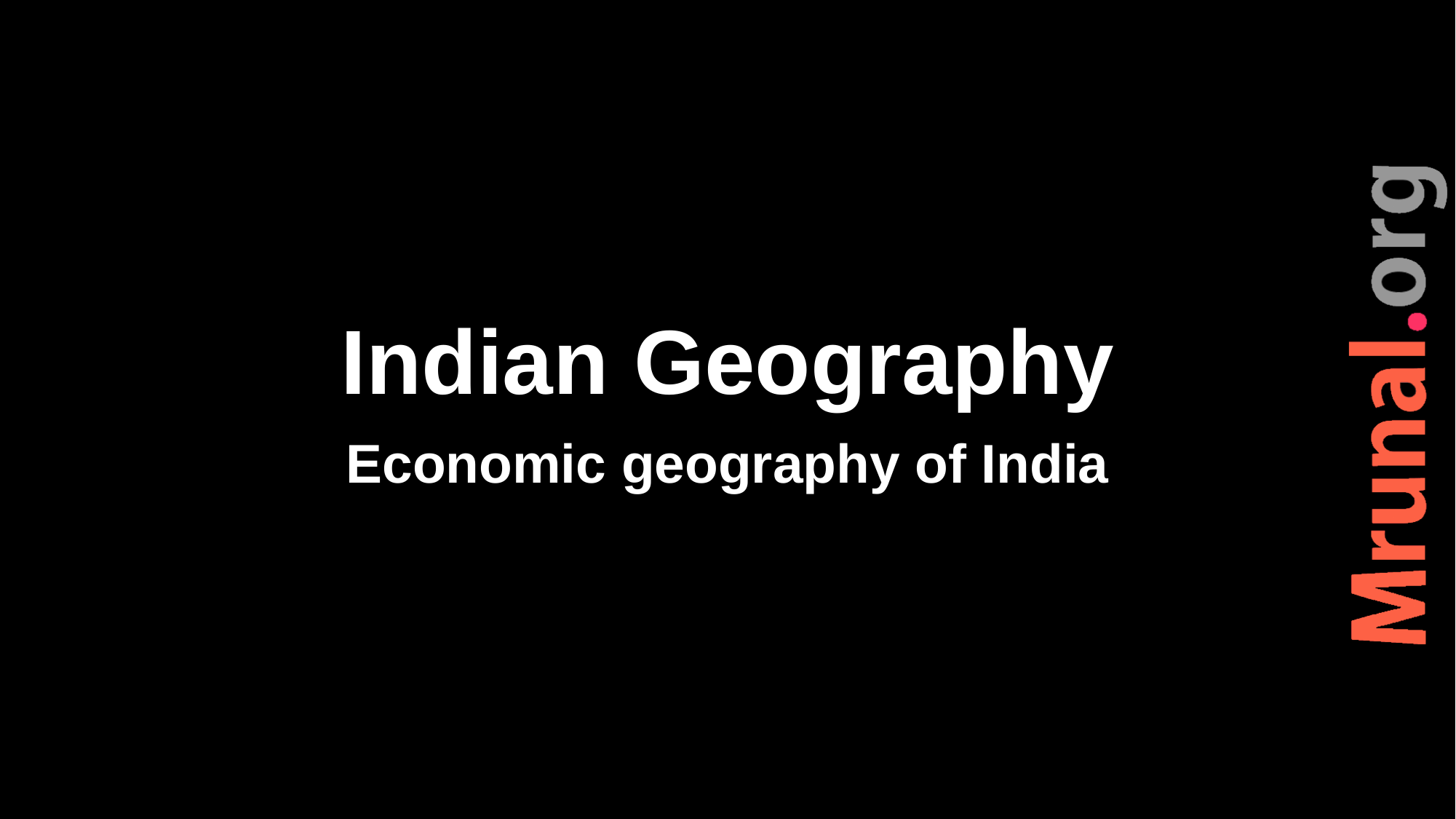

# Indian Geography
Economic geography of India